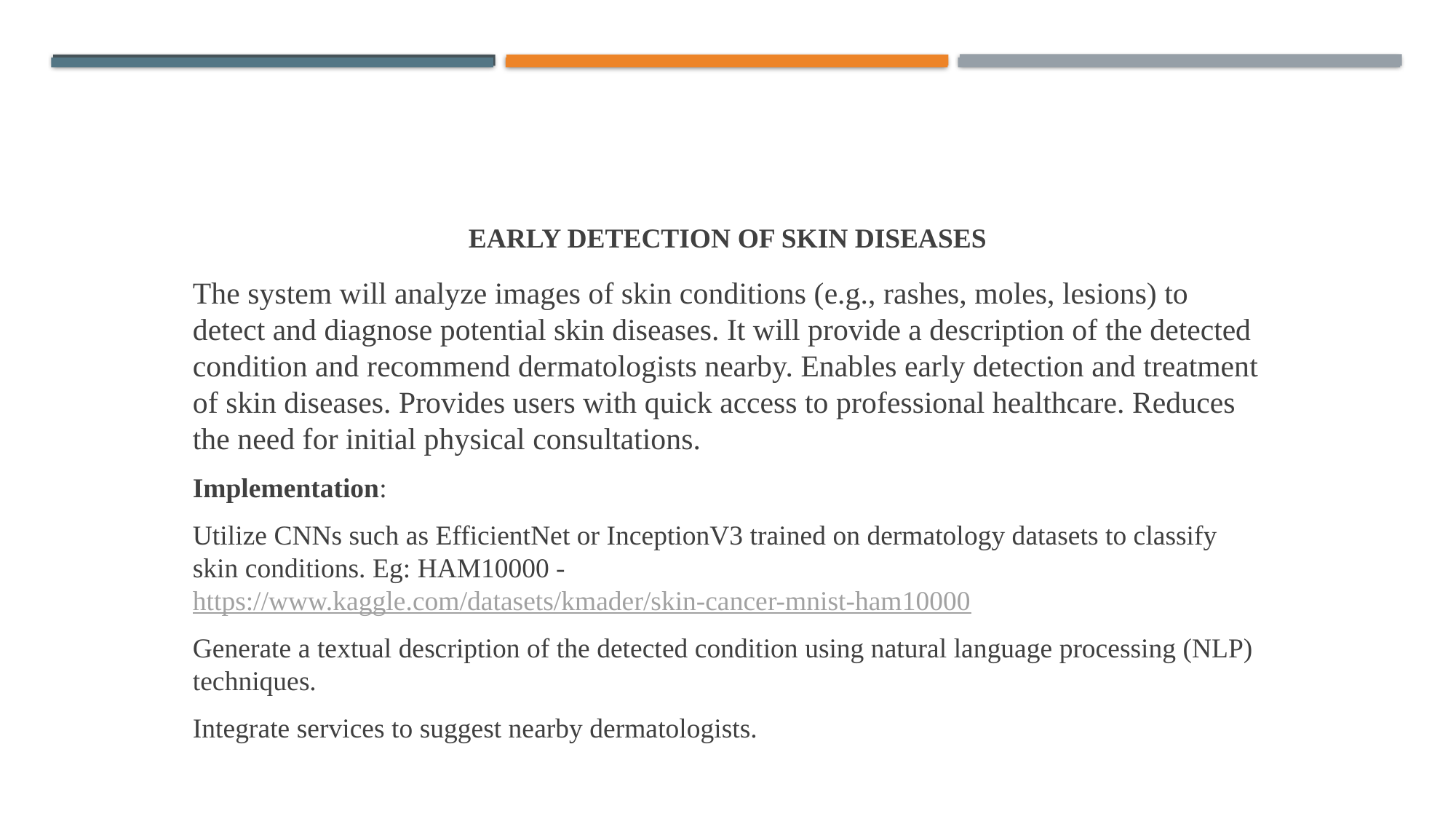

# Early Detection of Skin Diseases
The system will analyze images of skin conditions (e.g., rashes, moles, lesions) to detect and diagnose potential skin diseases. It will provide a description of the detected condition and recommend dermatologists nearby. Enables early detection and treatment of skin diseases. Provides users with quick access to professional healthcare. Reduces the need for initial physical consultations.
Implementation:
Utilize CNNs such as EfficientNet or InceptionV3 trained on dermatology datasets to classify skin conditions. Eg: HAM10000 - https://www.kaggle.com/datasets/kmader/skin-cancer-mnist-ham10000
Generate a textual description of the detected condition using natural language processing (NLP) techniques.
Integrate services to suggest nearby dermatologists.